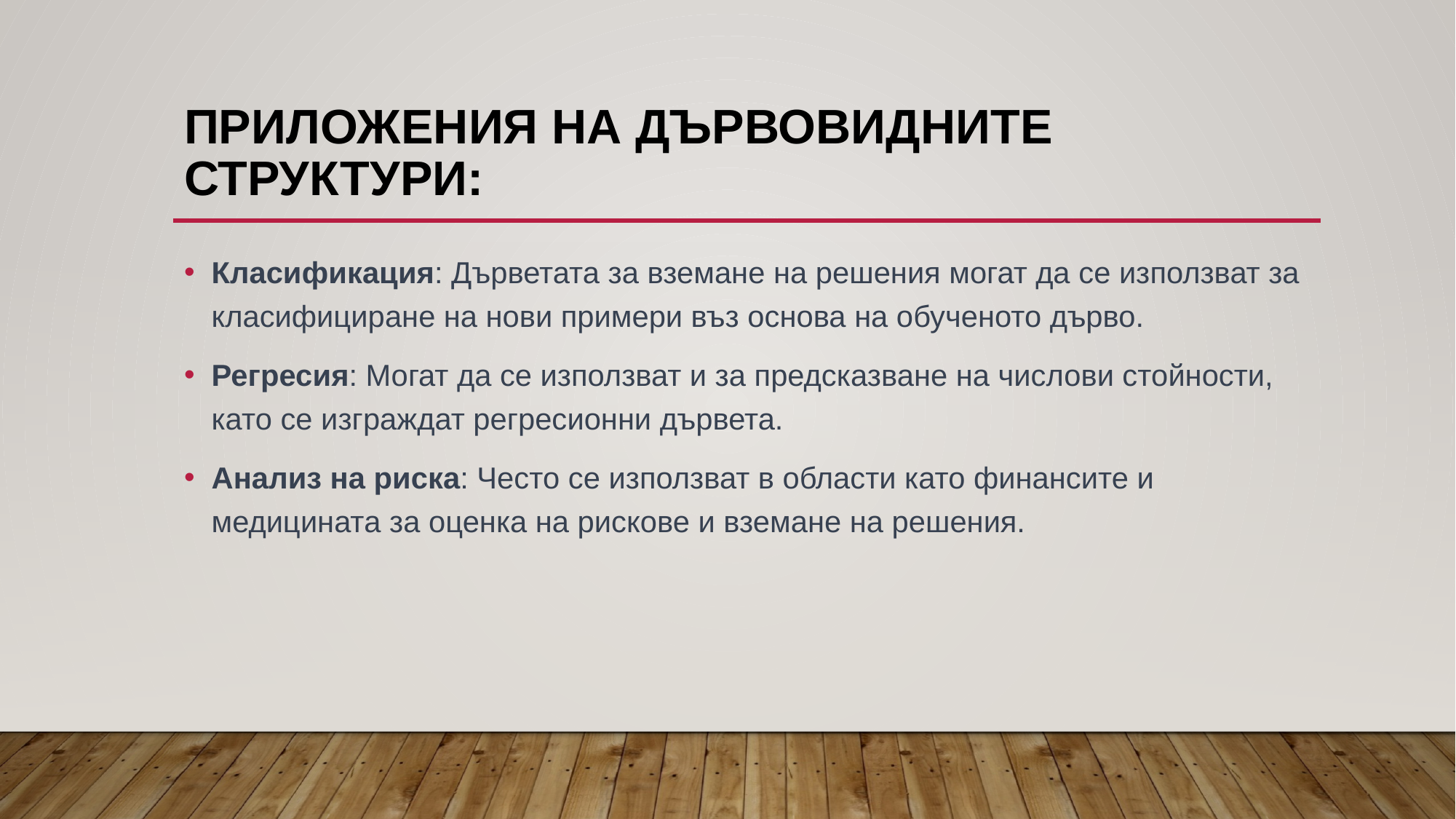

# Приложения на дървовидните структури:
Класификация: Дърветата за вземане на решения могат да се използват за класифициране на нови примери въз основа на обученото дърво.
Регресия: Могат да се използват и за предсказване на числови стойности, като се изграждат регресионни дървета.
Анализ на риска: Често се използват в области като финансите и медицината за оценка на рискове и вземане на решения.